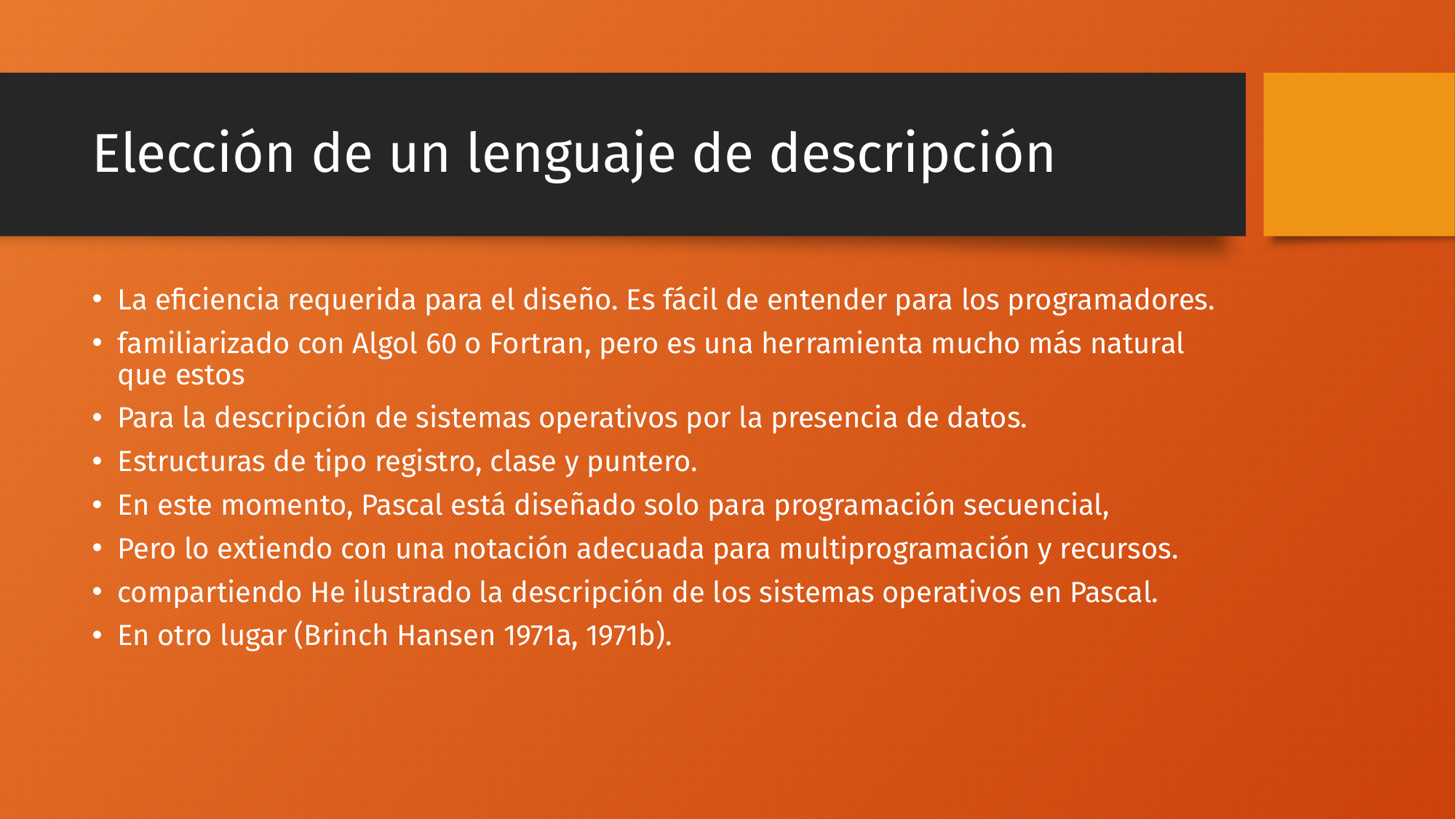

# Elección de un lenguaje de descripción
La eficiencia requerida para el diseño. Es fácil de entender para los programadores.
familiarizado con Algol 60 o Fortran, pero es una herramienta mucho más natural que estos
Para la descripción de sistemas operativos por la presencia de datos.
Estructuras de tipo registro, clase y puntero.
En este momento, Pascal está diseñado solo para programación secuencial,
Pero lo extiendo con una notación adecuada para multiprogramación y recursos.
compartiendo He ilustrado la descripción de los sistemas operativos en Pascal.
En otro lugar (Brinch Hansen 1971a, 1971b).